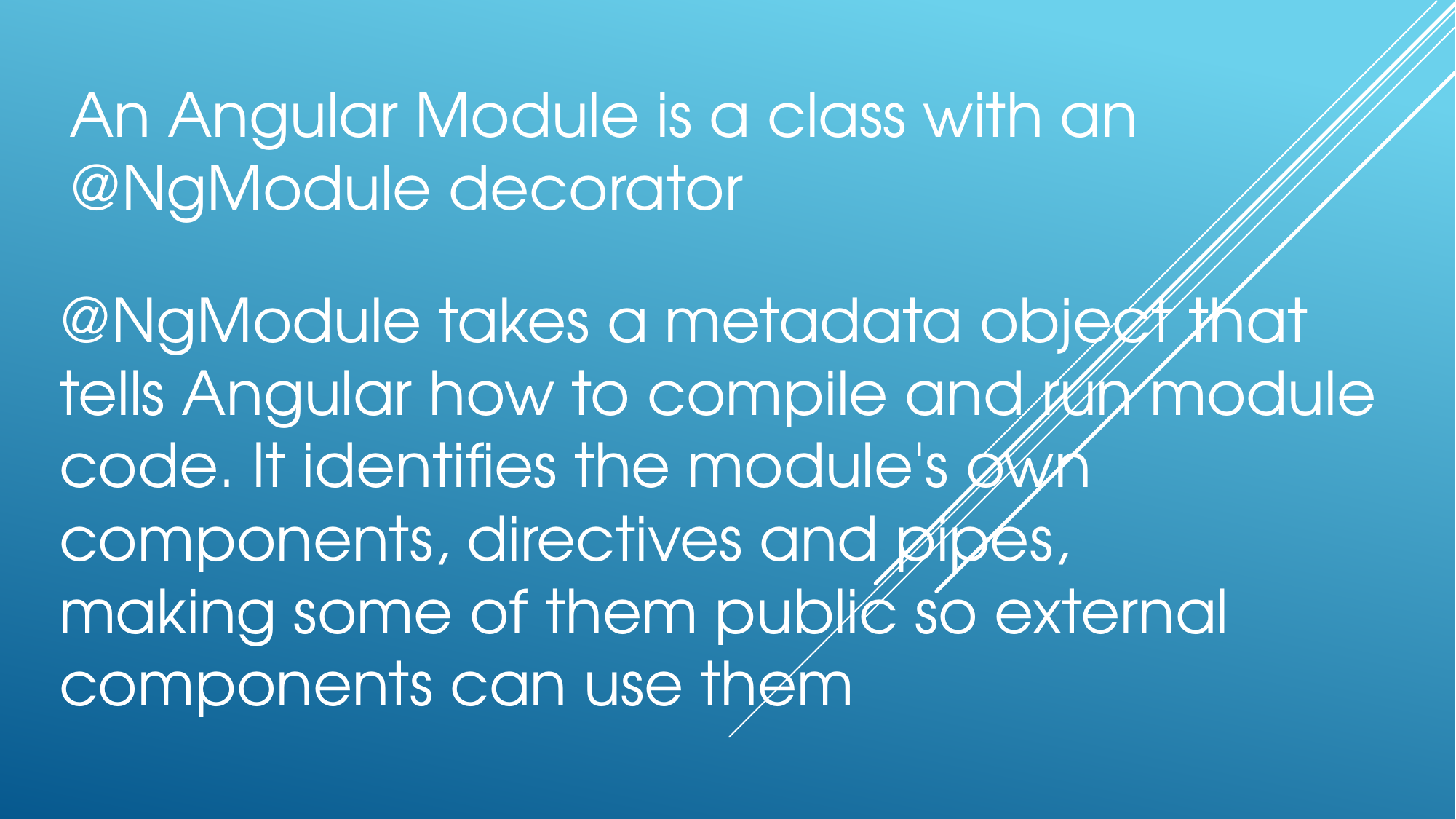

An Angular Module is a class with an @NgModule decorator
@NgModule takes a metadata object that tells Angular how to compile and run module code. It identifies the module's own components, directives and pipes,
making some of them public so external components can use them